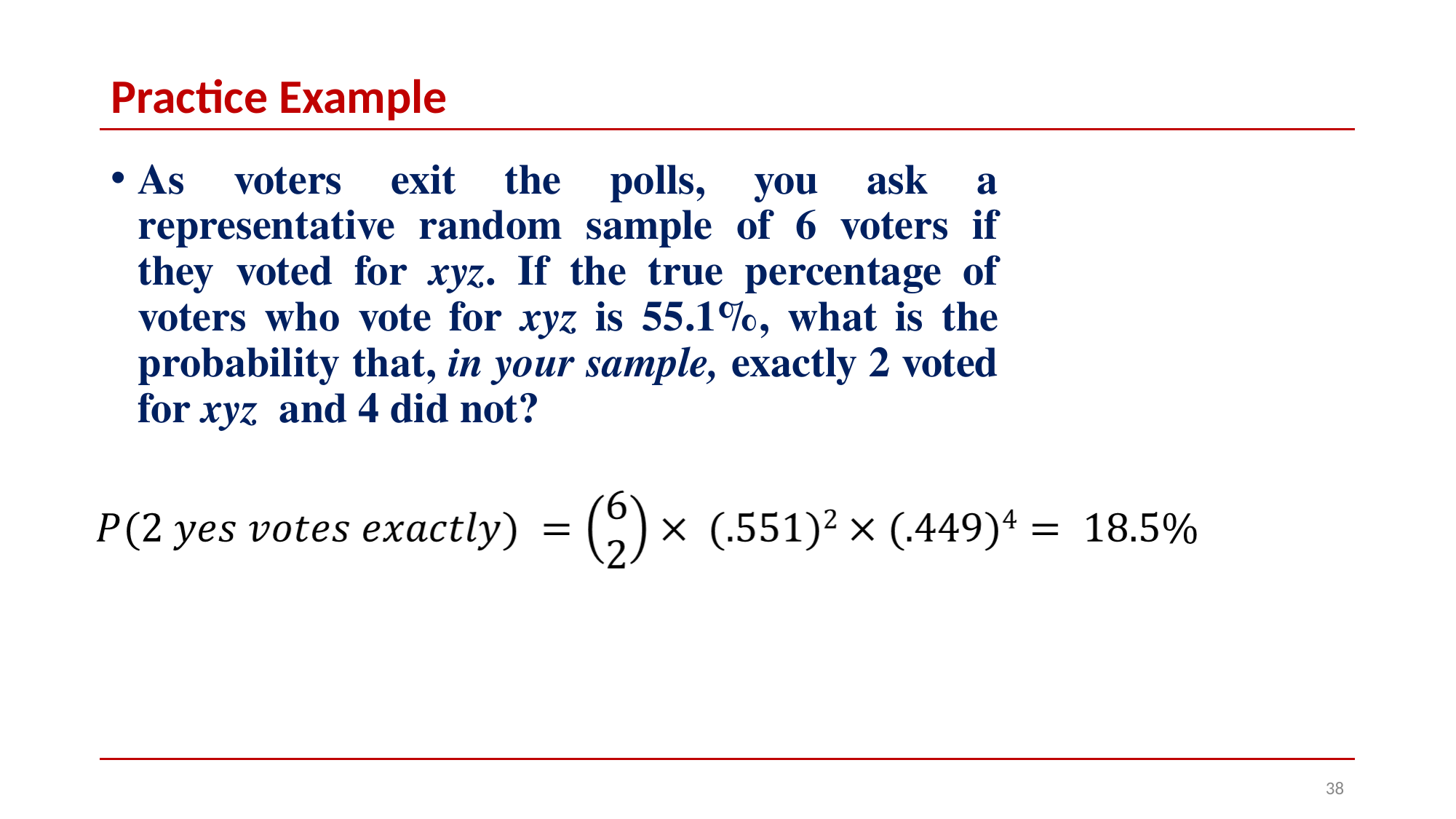

# Practice Example
As voters exit the polls, you ask a representative random sample of 6 voters if they voted for xyz. If the true percentage of voters who vote for xyz is 55.1%, what is the probability that, in your sample, exactly 2 voted for xyz  and 4 did not?

38